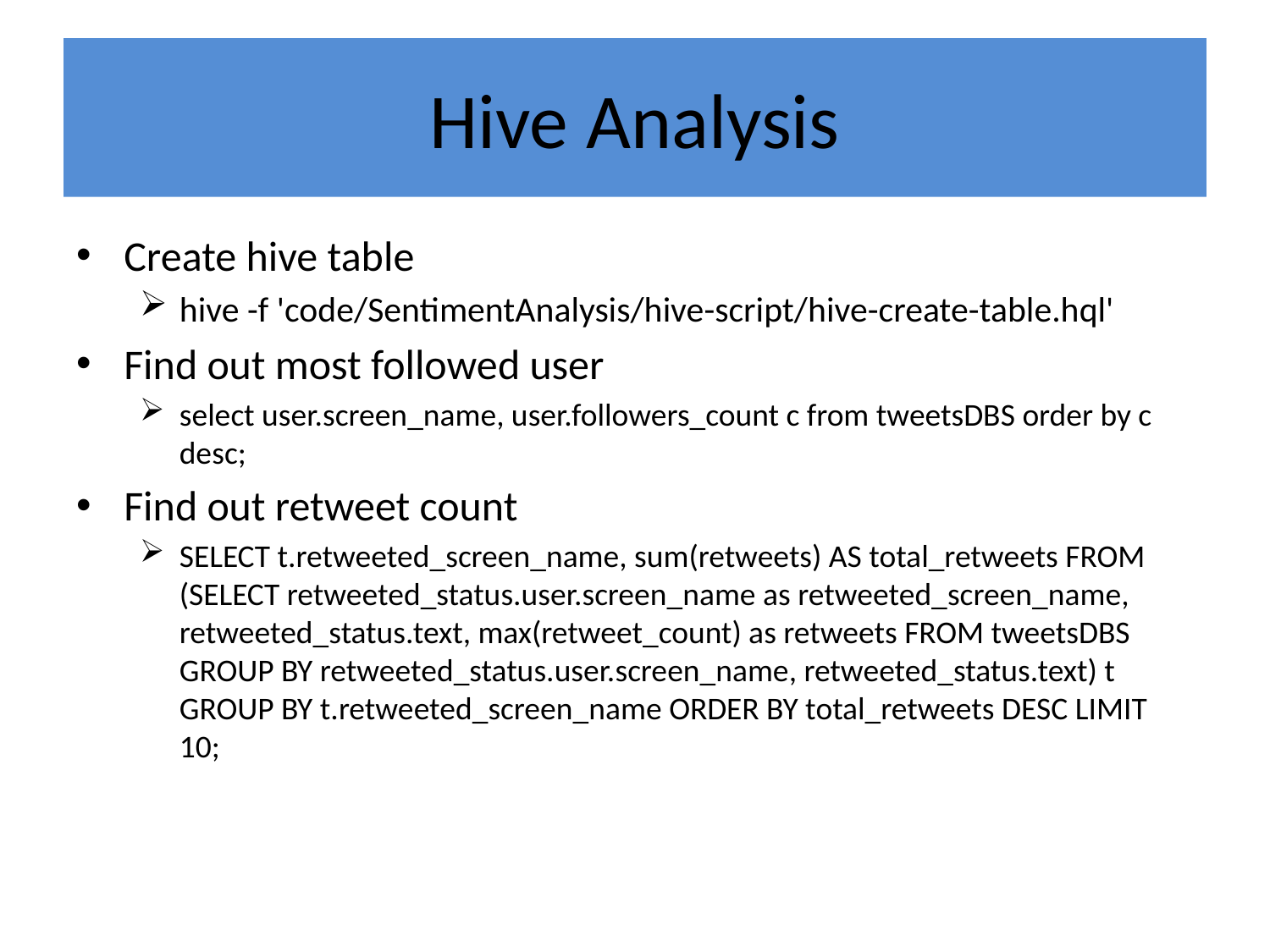

# Hive Analysis
Create hive table
hive -f 'code/SentimentAnalysis/hive-script/hive-create-table.hql'
Find out most followed user
select user.screen_name, user.followers_count c from tweetsDBS order by c desc;
Find out retweet count
SELECT t.retweeted_screen_name, sum(retweets) AS total_retweets FROM (SELECT retweeted_status.user.screen_name as retweeted_screen_name, retweeted_status.text, max(retweet_count) as retweets FROM tweetsDBS GROUP BY retweeted_status.user.screen_name, retweeted_status.text) t GROUP BY t.retweeted_screen_name ORDER BY total_retweets DESC LIMIT 10;